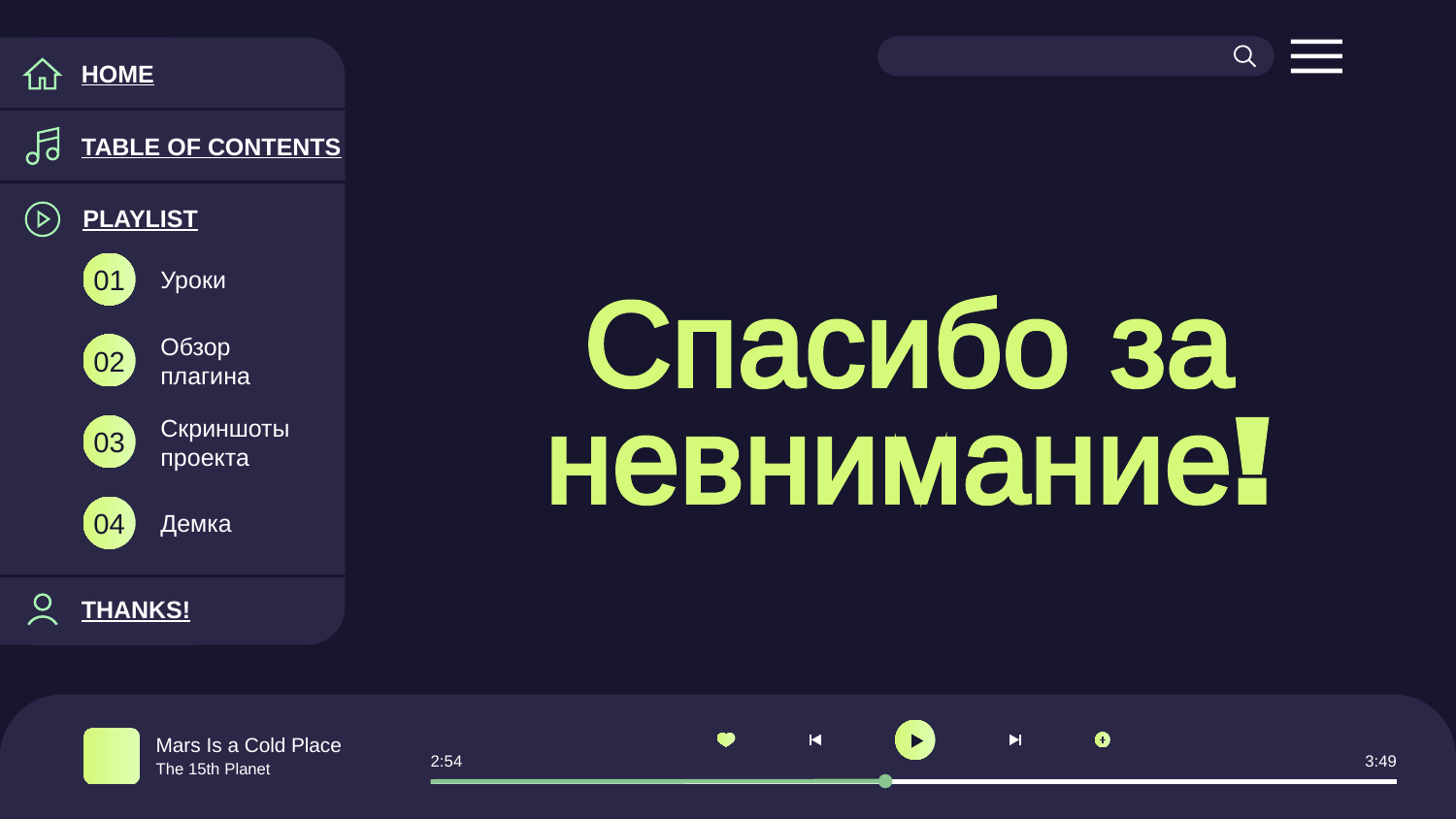

HOME

TABLE OF CONTENTS

PLAYLIST

# Спасибо за невнимание!
Уроки
01
Обзор плагина
02
Скриншоты проекта
03
Демка
04
THANKS!